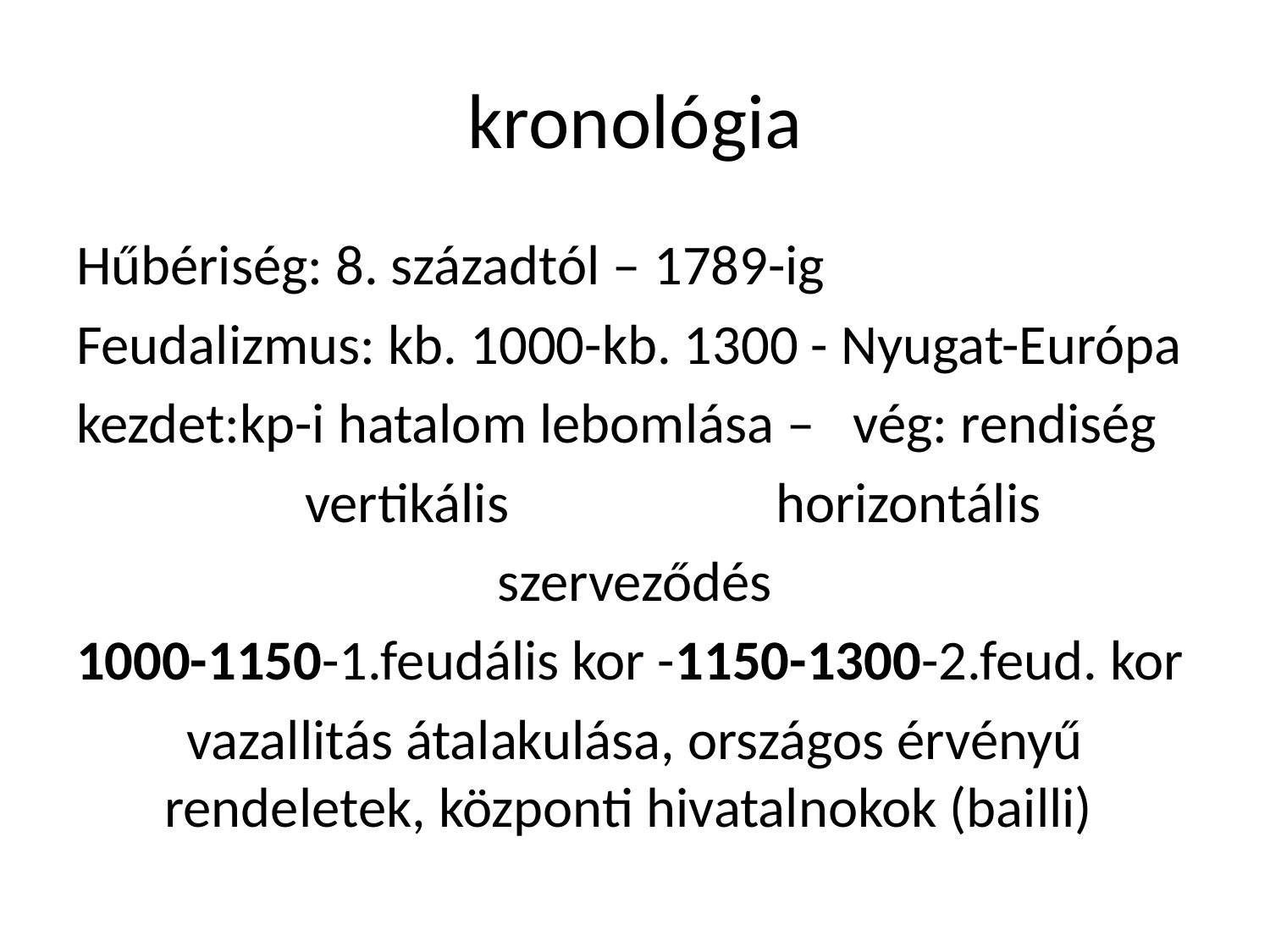

# kronológia
Hűbériség: 8. századtól – 1789-ig
Feudalizmus: kb. 1000-kb. 1300 - Nyugat-Európa
kezdet:kp-i hatalom lebomlása –   vég: rendiség
       vertikális                     horizontális
szerveződés
1000-1150-1.feudális kor -1150-1300-2.feud. kor
vazallitás átalakulása, országos érvényű rendeletek, központi hivatalnokok (bailli)